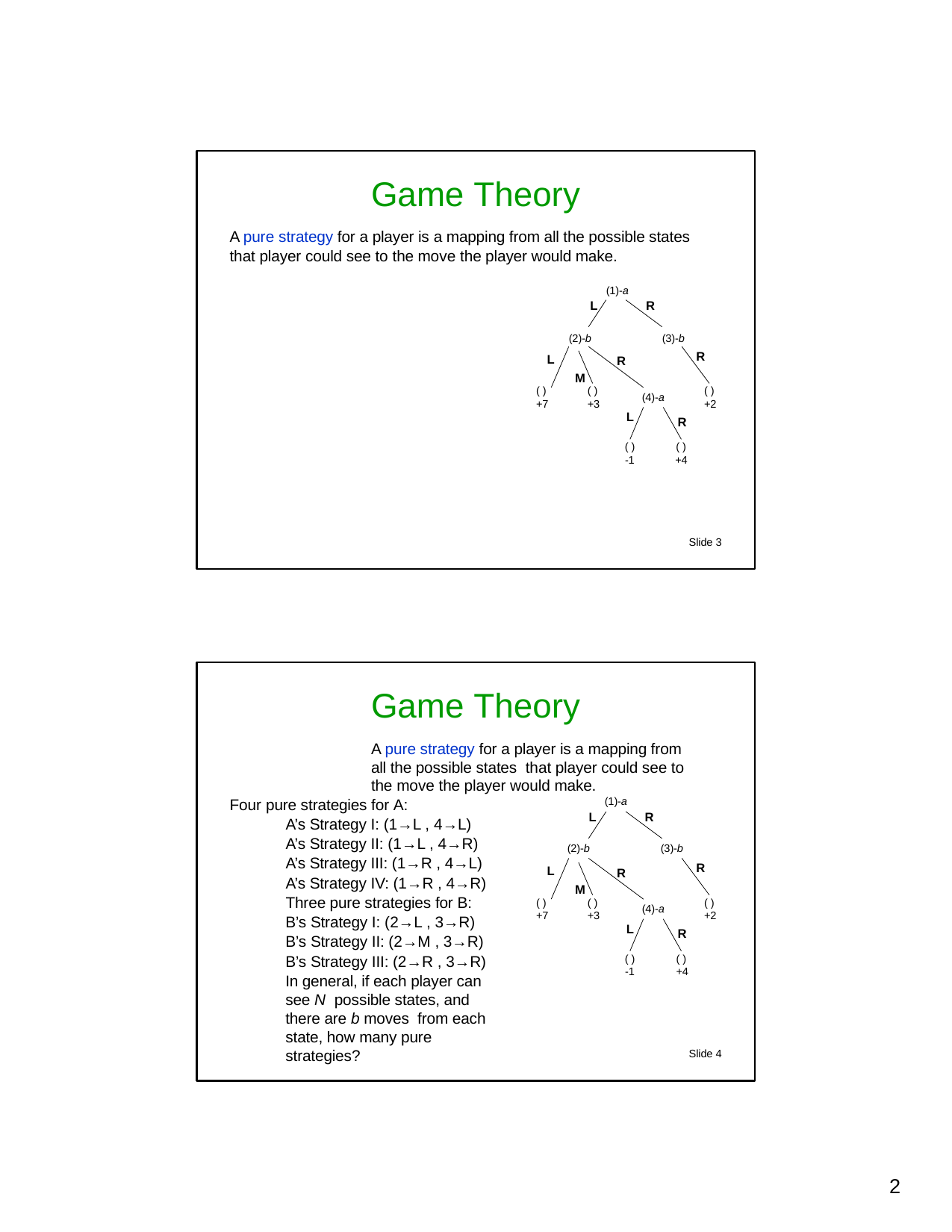

# Game Theory
A pure strategy for a player is a mapping from all the possible states  that player could see to the move the player would make.

(1)-a
L	R

(2)-b	(3)-b

R
L

R
M
( )
+7
( )
+3
( )
+2
(4)-a

L
R
( )	( )
-1	+4
Slide 3

Game Theory
A pure strategy for a player is a mapping from all the possible states  that player could see to the move the player would make.
Four pure strategies for A:
A’s Strategy I: (1→L , 4→L)  A’s Strategy II: (1→L , 4→R)  A’s Strategy III: (1→R , 4→L)  A’s Strategy IV: (1→R , 4→R)
Three pure strategies for B:
B’s Strategy I: (2→L , 3→R)  B’s Strategy II: (2→M , 3→R)  B’s Strategy III: (2→R , 3→R)
In general, if each player can see N  possible states, and there are b moves  from each state, how many pure  strategies?
(1)-a
L
R

(2)-b
(3)-b

R
L

R
M
( )
+7
( )
+3
( )
+2
(4)-a

L
R
( )
+4
( )
-1
Slide 4
2